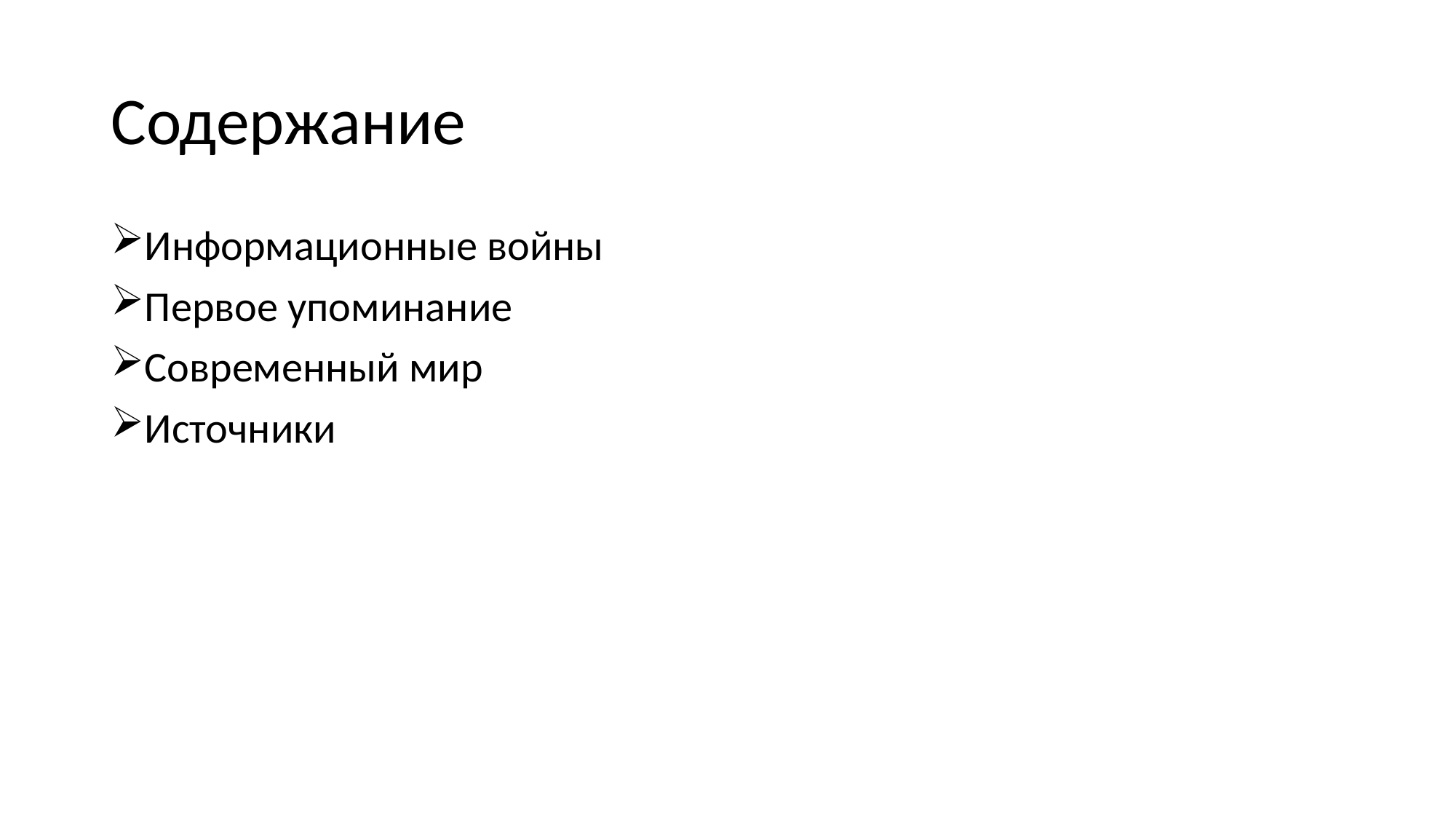

# Содержание
Информационные войны
Первое упоминание
Современный мир
Источники